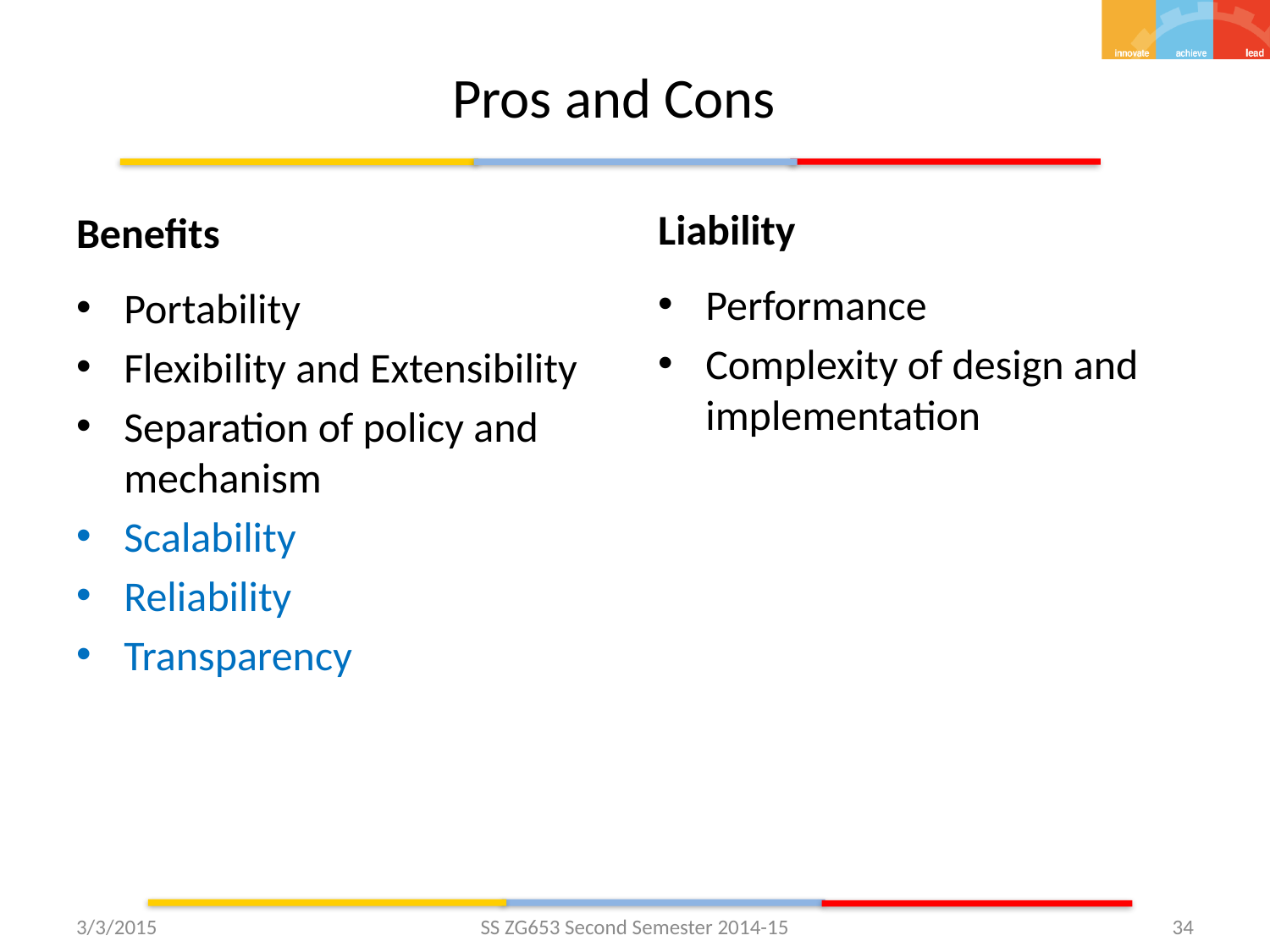

# Pros and Cons
Liability
Benefits
Performance
Complexity of design and implementation
Portability
Flexibility and Extensibility
Separation of policy and mechanism
Scalability
Reliability
Transparency
3/3/2015
SS ZG653 Second Semester 2014-15
34